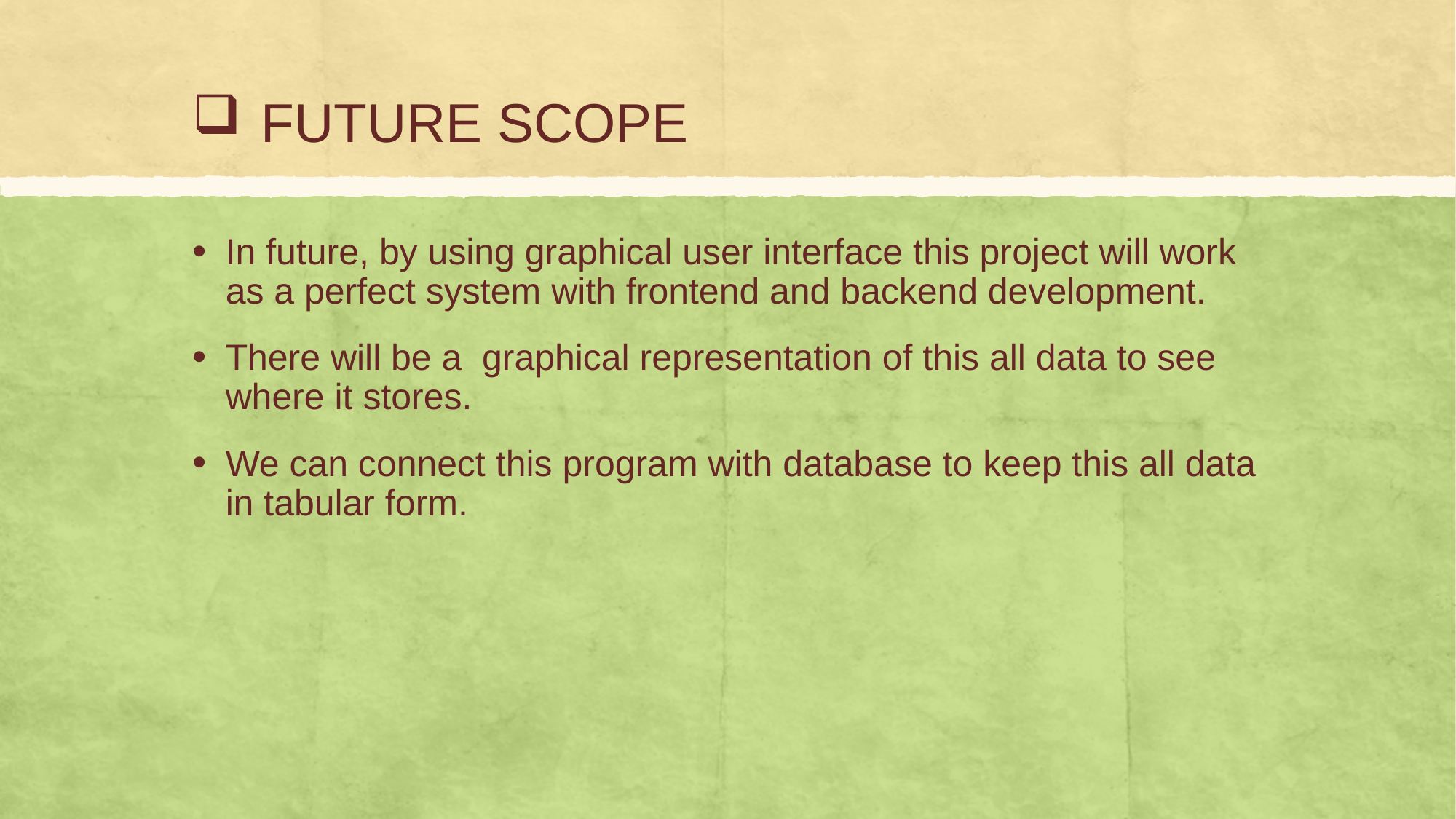

# FUTURE SCOPE
In future, by using graphical user interface this project will work as a perfect system with frontend and backend development.
There will be a  graphical representation of this all data to see where it stores.
We can connect this program with database to keep this all data in tabular form.